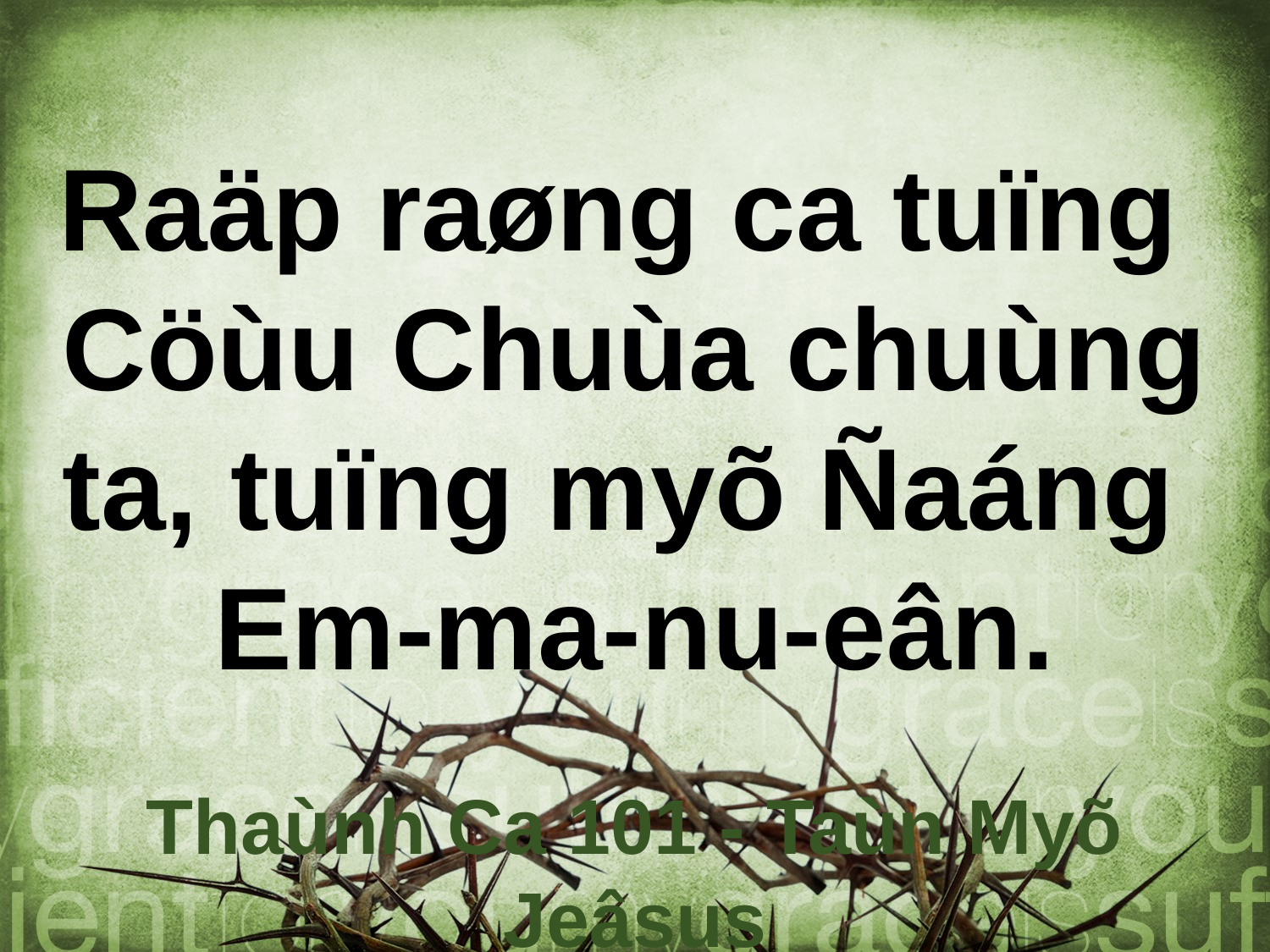

Raäp raøng ca tuïng
Cöùu Chuùa chuùng ta, tuïng myõ Ñaáng
Em-ma-nu-eân.
Thaùnh Ca 101 - Taùn Myõ Jeâsus